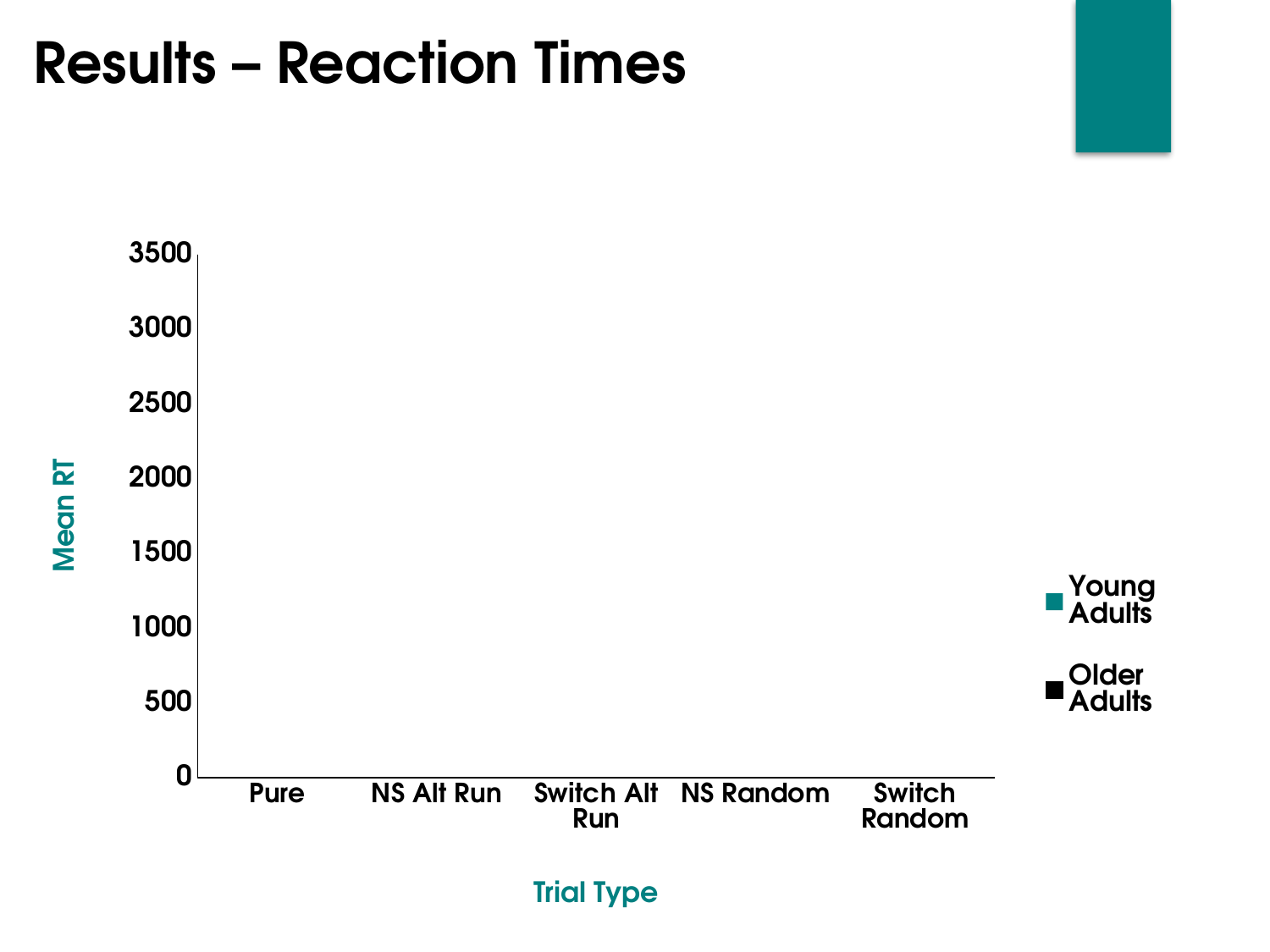

Results – Reaction Times

### Chart

| Category | Young Adults | Older Adults |
|---|---|---|
| Pure | None | None |
| NS Alt Run | None | None |
| Switch Alt Run | None | None |
| NS Random | None | None |
| Switch Random | None | None |